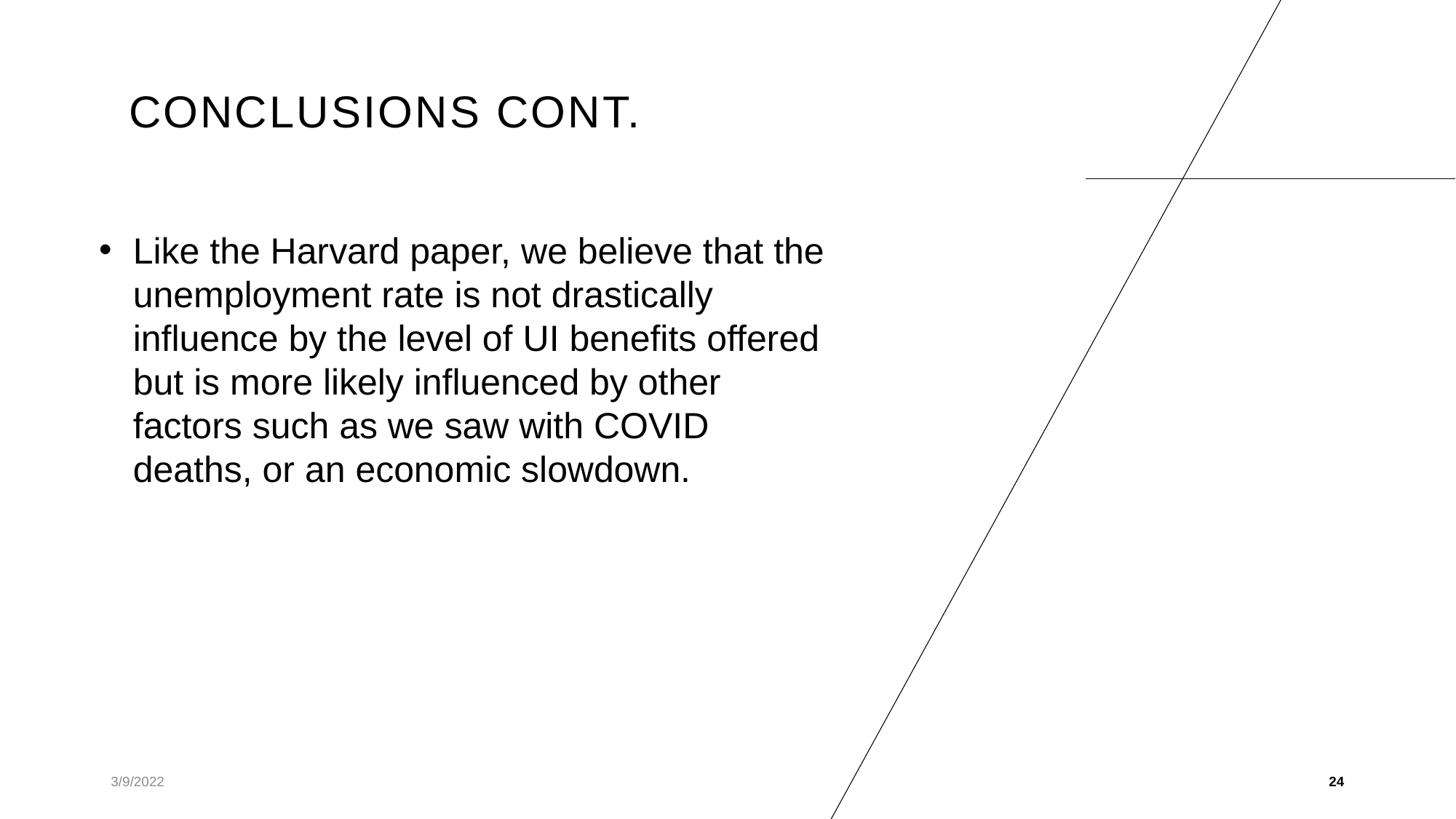

# Conclusions Cont.

Like the Harvard paper, we believe that the unemployment rate is not drastically influence by the level of UI benefits offered but is more likely influenced by other factors such as we saw with COVID deaths, or an economic slowdown.

3/9/2022
24